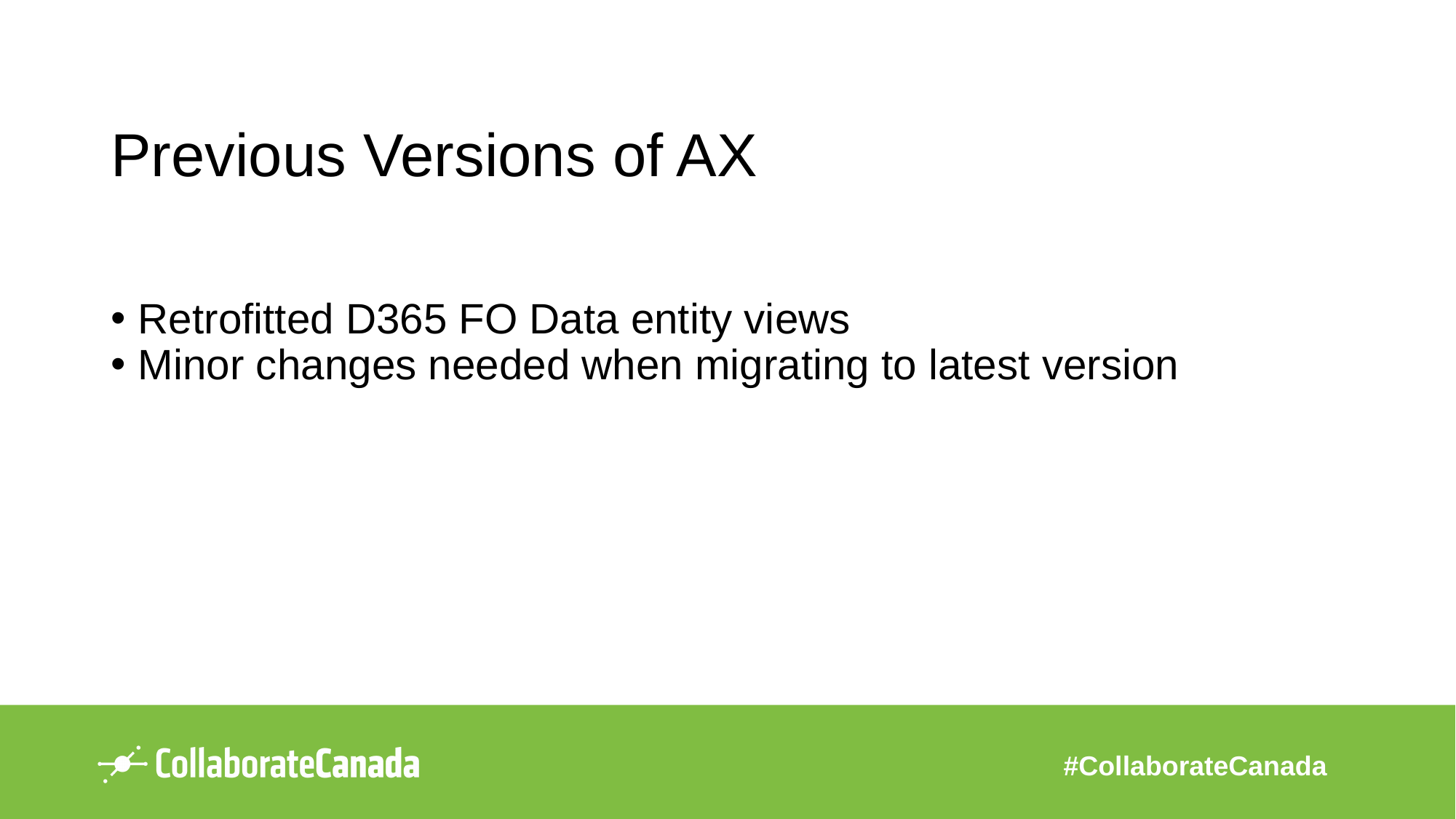

# Previous Versions of AX
Retrofitted D365 FO Data entity views
Minor changes needed when migrating to latest version